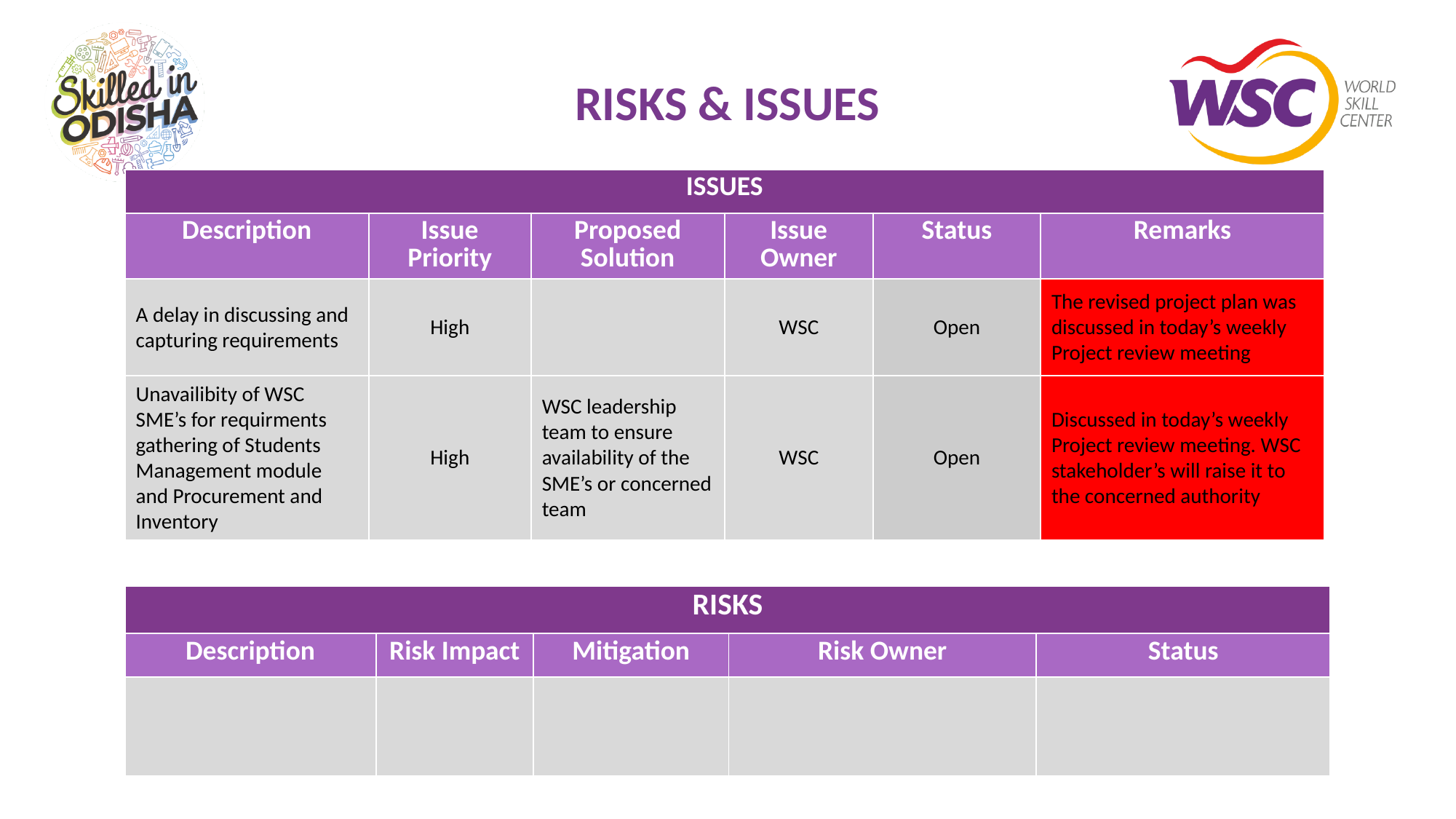

# RISKS & ISSUES
| ISSUES |  |  |  |  |  |
| --- | --- | --- | --- | --- | --- |
| Description | Issue Priority | Proposed Solution | Issue Owner | Status | Remarks |
| A delay in discussing and capturing requirements | High |  | WSC | Open | The revised project plan was discussed in today’s weekly Project review meeting |
| Unavailibity of WSC SME’s for requirments gathering of Students Management module and Procurement and Inventory | High | WSC leadership team to ensure availability of the SME’s or concerned team | WSC | Open | Discussed in today’s weekly Project review meeting. WSC stakeholder’s will raise it to the concerned authority |
| RISKS |  |  |  |  |
| --- | --- | --- | --- | --- |
| Description | Risk Impact | Mitigation | Risk Owner | Status |
|  |  |  |  |  |
5